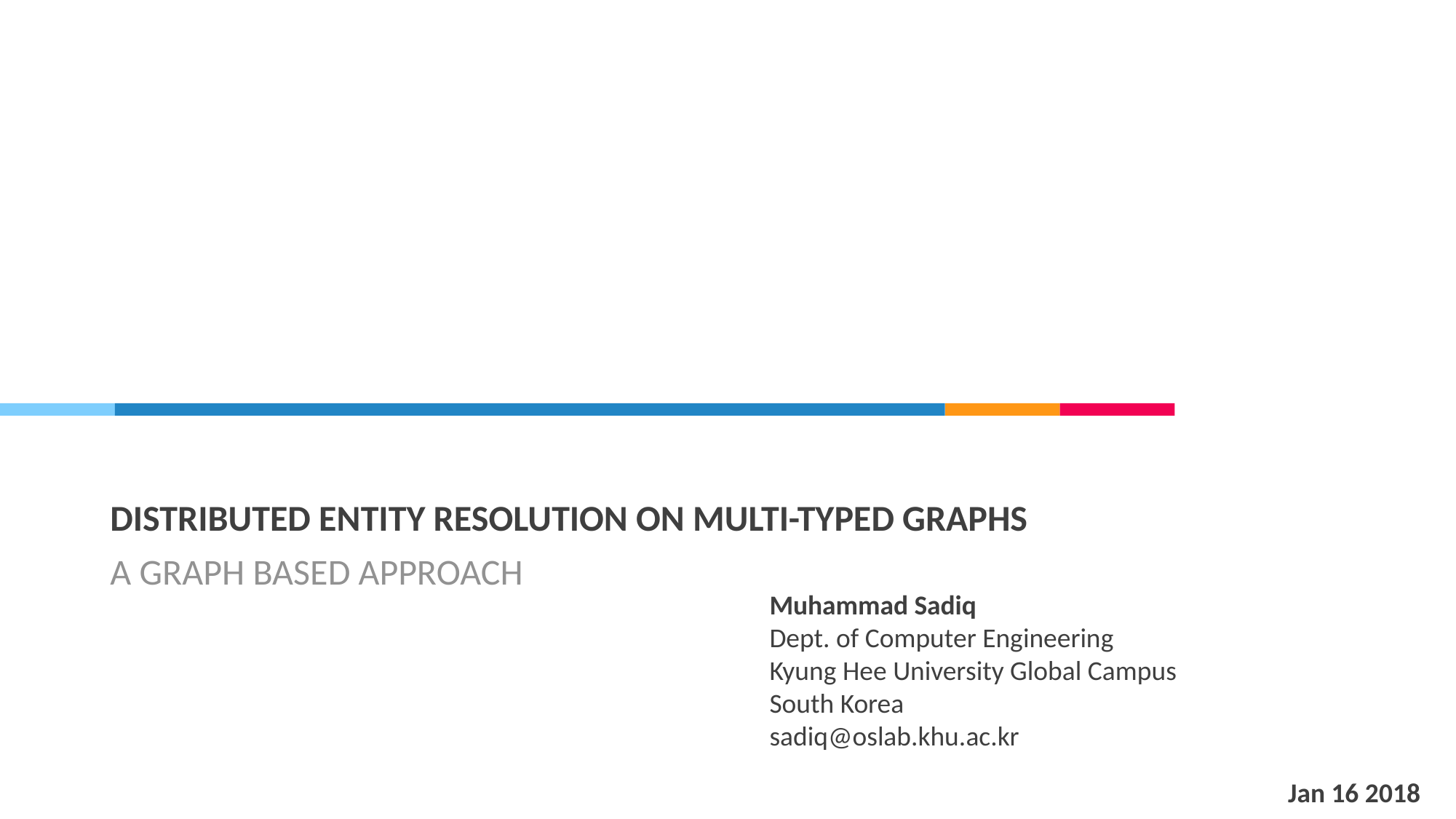

# DISTRIBUTED ENTITY RESOLUTION ON MULTI-TYPED GRAPHS
A GRAPH BASED APPROACH
Muhammad Sadiq
Dept. of Computer Engineering
Kyung Hee University Global Campus
South Korea
sadiq@oslab.khu.ac.kr

Jan 16 2018